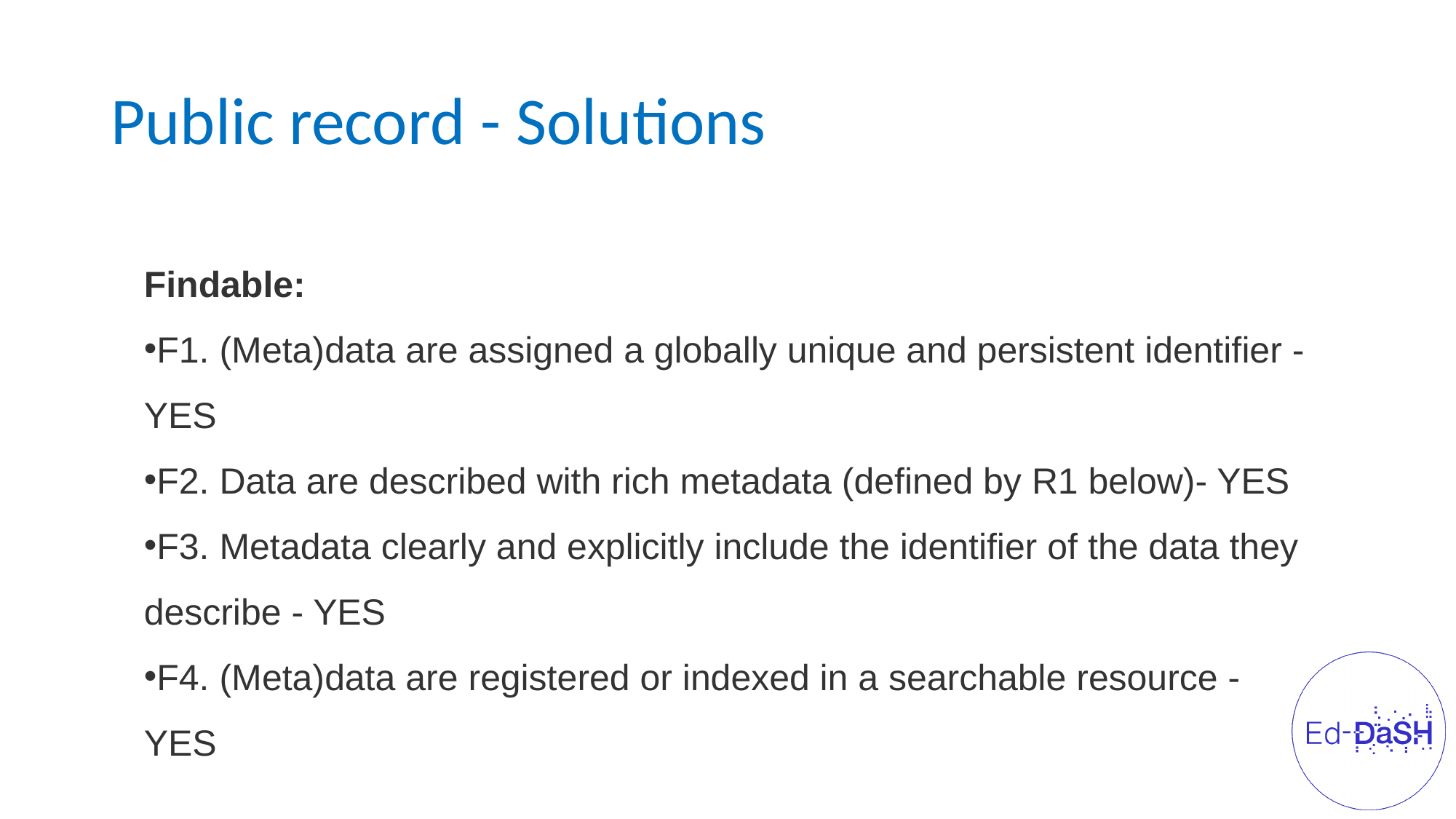

# Public record - Solutions
Findable:
F1. (Meta)data are assigned a globally unique and persistent identifier - YES
F2. Data are described with rich metadata (defined by R1 below)- YES
F3. Metadata clearly and explicitly include the identifier of the data they describe - YES
F4. (Meta)data are registered or indexed in a searchable resource - YES